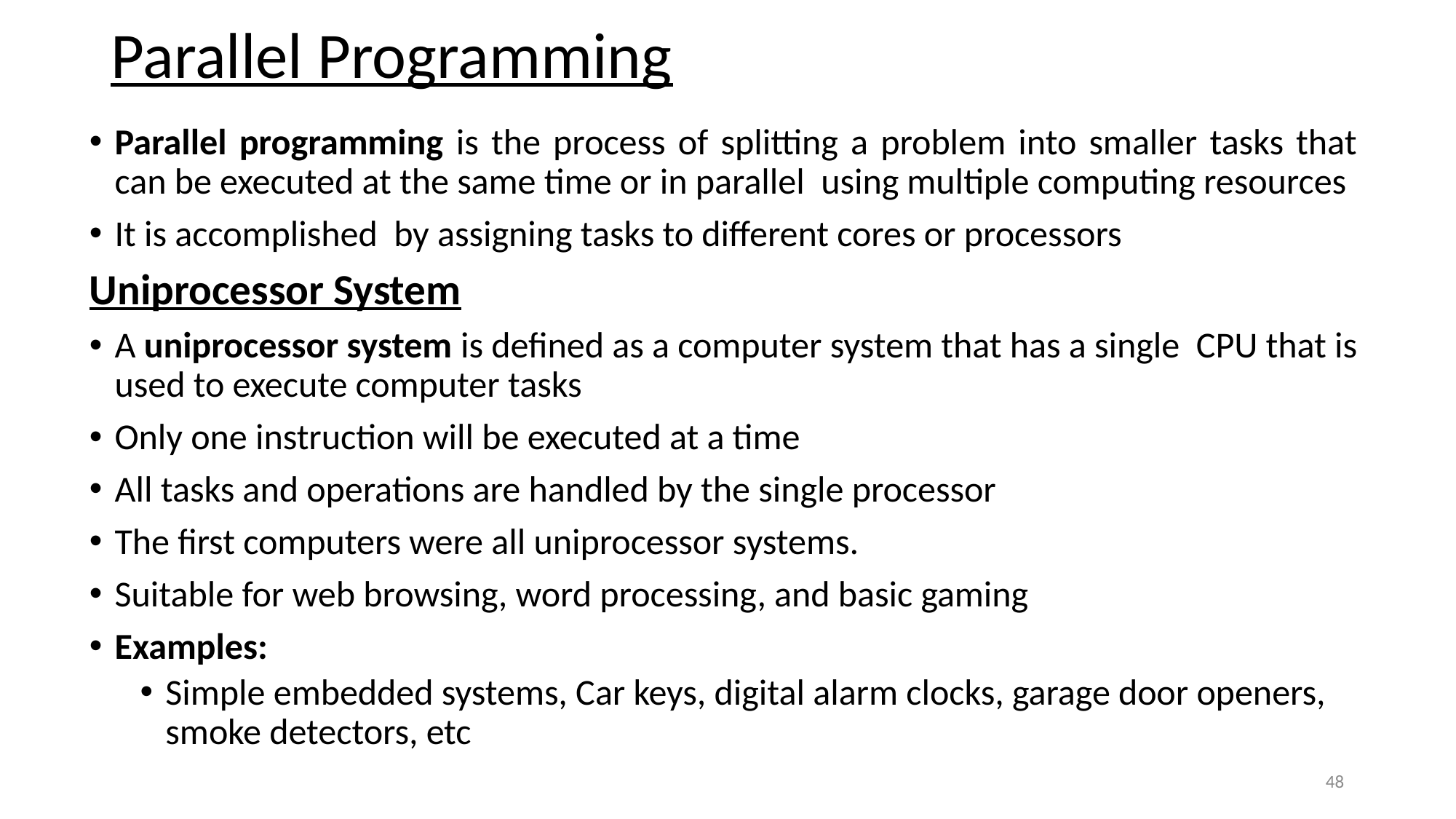

# Parallel Programming
Parallel programming is the process of splitting a problem into smaller tasks that can be executed at the same time or in parallel  using multiple computing resources
It is accomplished  by assigning tasks to different cores or processors
Uniprocessor System
A uniprocessor system is defined as a computer system that has a single  CPU that is used to execute computer tasks
Only one instruction will be executed at a time
All tasks and operations are handled by the single processor
The first computers were all uniprocessor systems.
Suitable for web browsing, word processing, and basic gaming
Examples:
Simple embedded systems, Car keys, digital alarm clocks, garage door openers, smoke detectors, etc

48